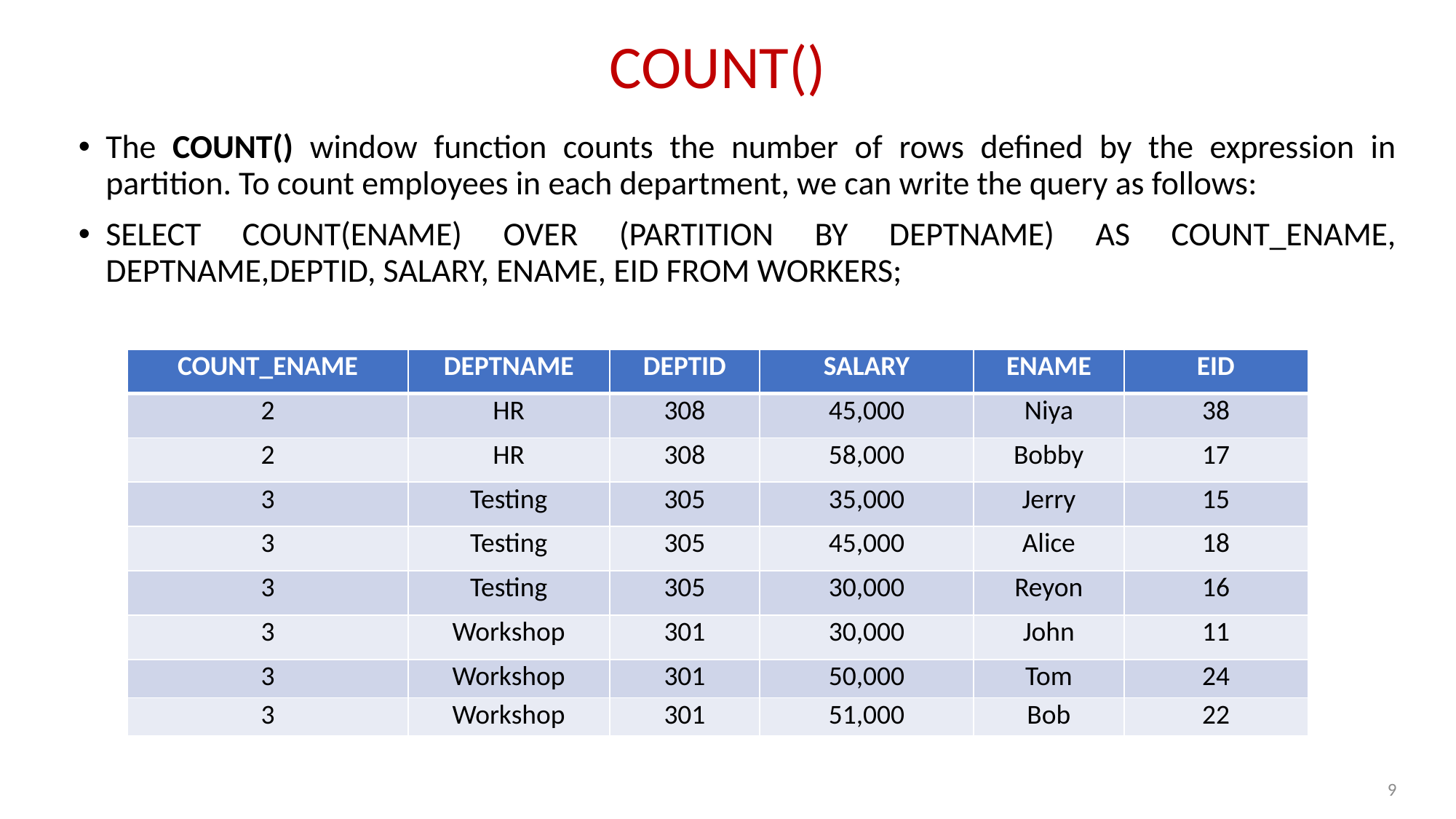

# COUNT()
The COUNT() window function counts the number of rows defined by the expression in partition. To count employees in each department, we can write the query as follows:
SELECT COUNT(ENAME) OVER (PARTITION BY DEPTNAME) AS COUNT_ENAME, DEPTNAME,DEPTID, SALARY, ENAME, EID FROM WORKERS;
| COUNT\_ENAME | DEPTNAME | DEPTID | SALARY | ENAME | EID |
| --- | --- | --- | --- | --- | --- |
| 2 | HR | 308 | 45,000 | Niya | 38 |
| 2 | HR | 308 | 58,000 | Bobby | 17 |
| 3 | Testing | 305 | 35,000 | Jerry | 15 |
| 3 | Testing | 305 | 45,000 | Alice | 18 |
| 3 | Testing | 305 | 30,000 | Reyon | 16 |
| 3 | Workshop | 301 | 30,000 | John | 11 |
| 3 | Workshop | 301 | 50,000 | Tom | 24 |
| 3 | Workshop | 301 | 51,000 | Bob | 22 |
9